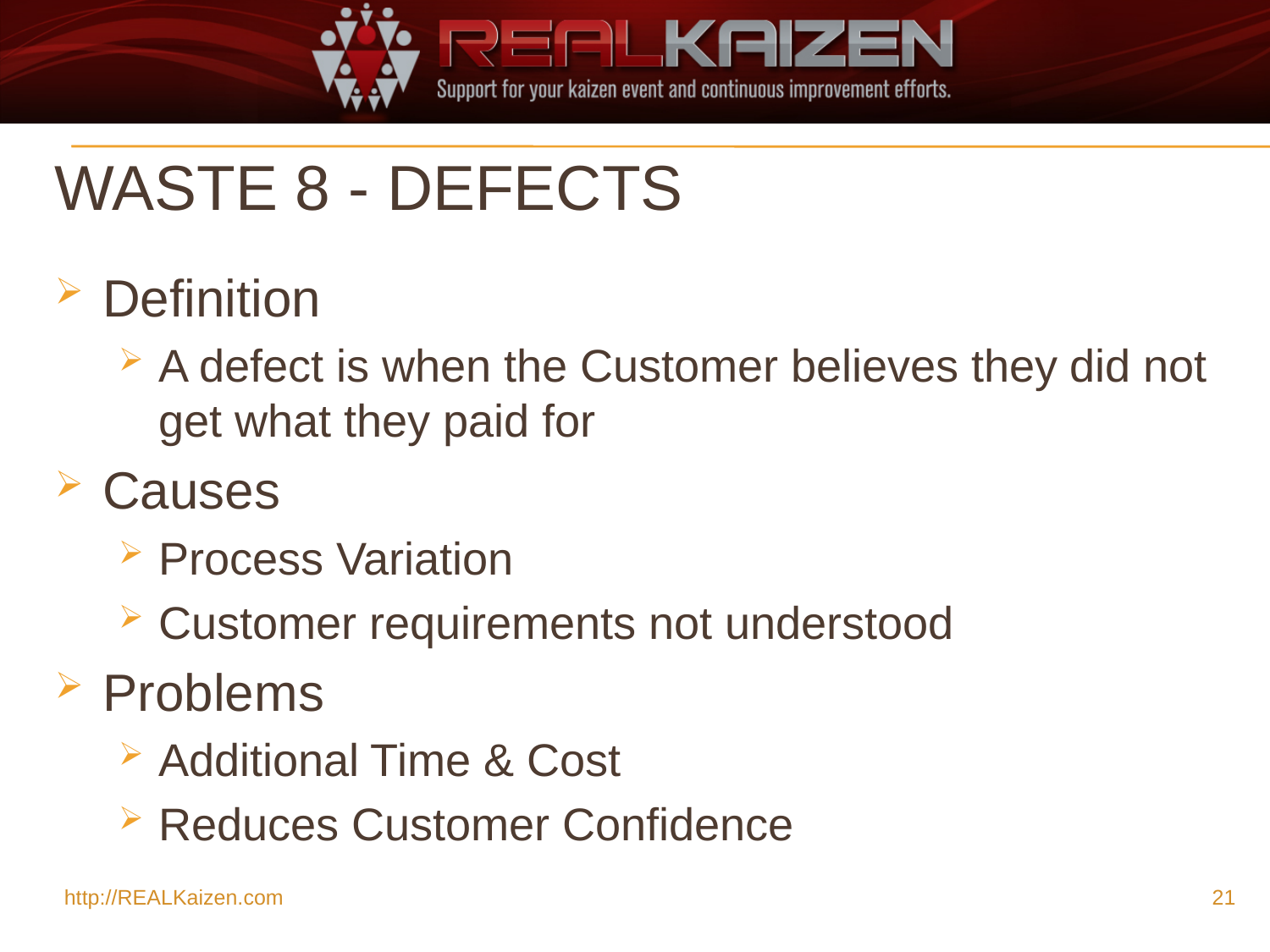

# Waste 8 - DEFECTS
Definition
A defect is when the Customer believes they did not get what they paid for
Causes
Process Variation
Customer requirements not understood
Problems
Additional Time & Cost
Reduces Customer Confidence
http://REALKaizen.com
21